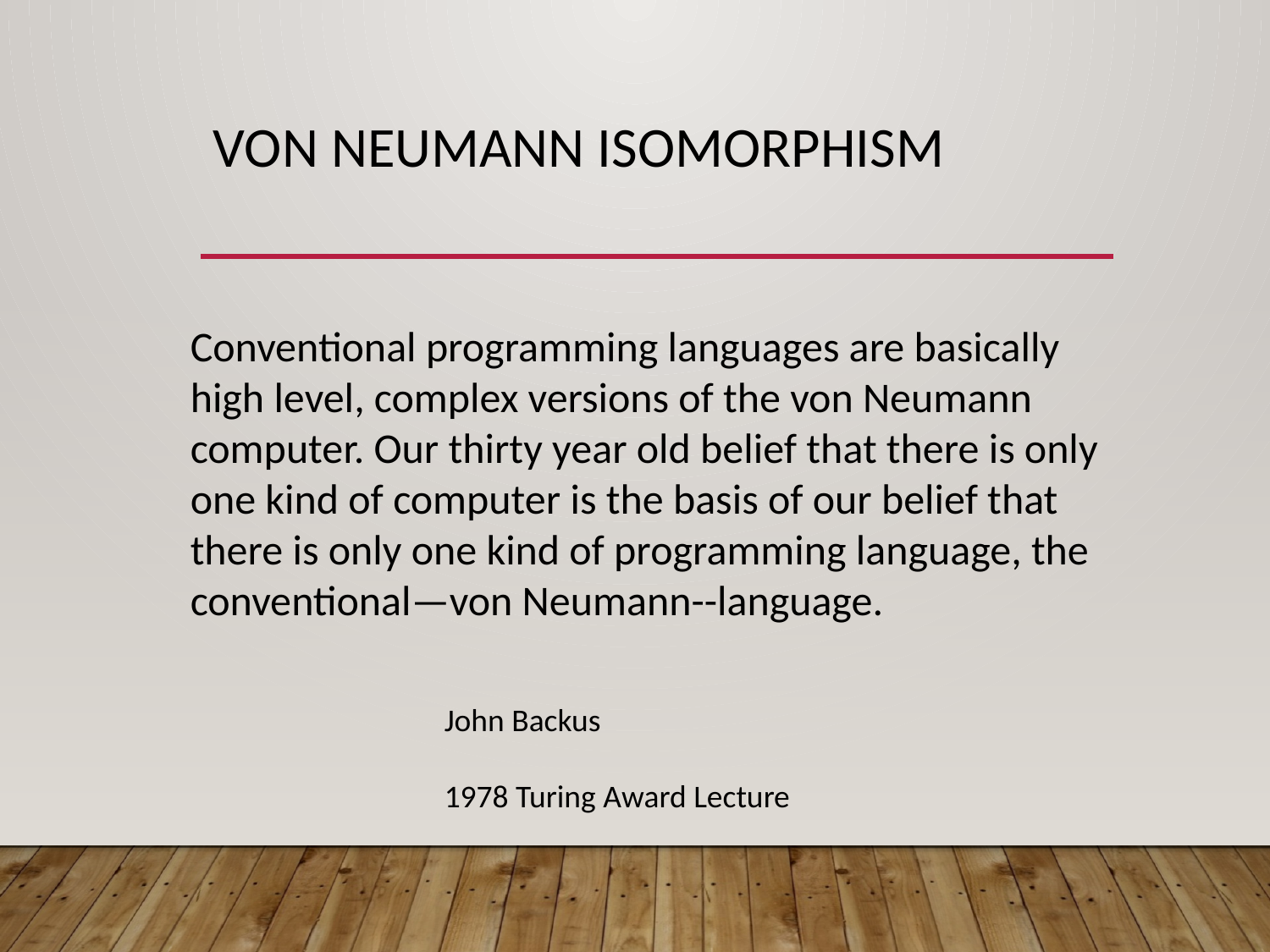

# Von Neumann isomorphism
Conventional programming languages are basically high level, complex versions of the von Neumann computer. Our thirty year old belief that there is only one kind of computer is the basis of our belief that there is only one kind of programming language, the conventional—von Neumann--language.

									John Backus
									1978 Turing Award Lecture